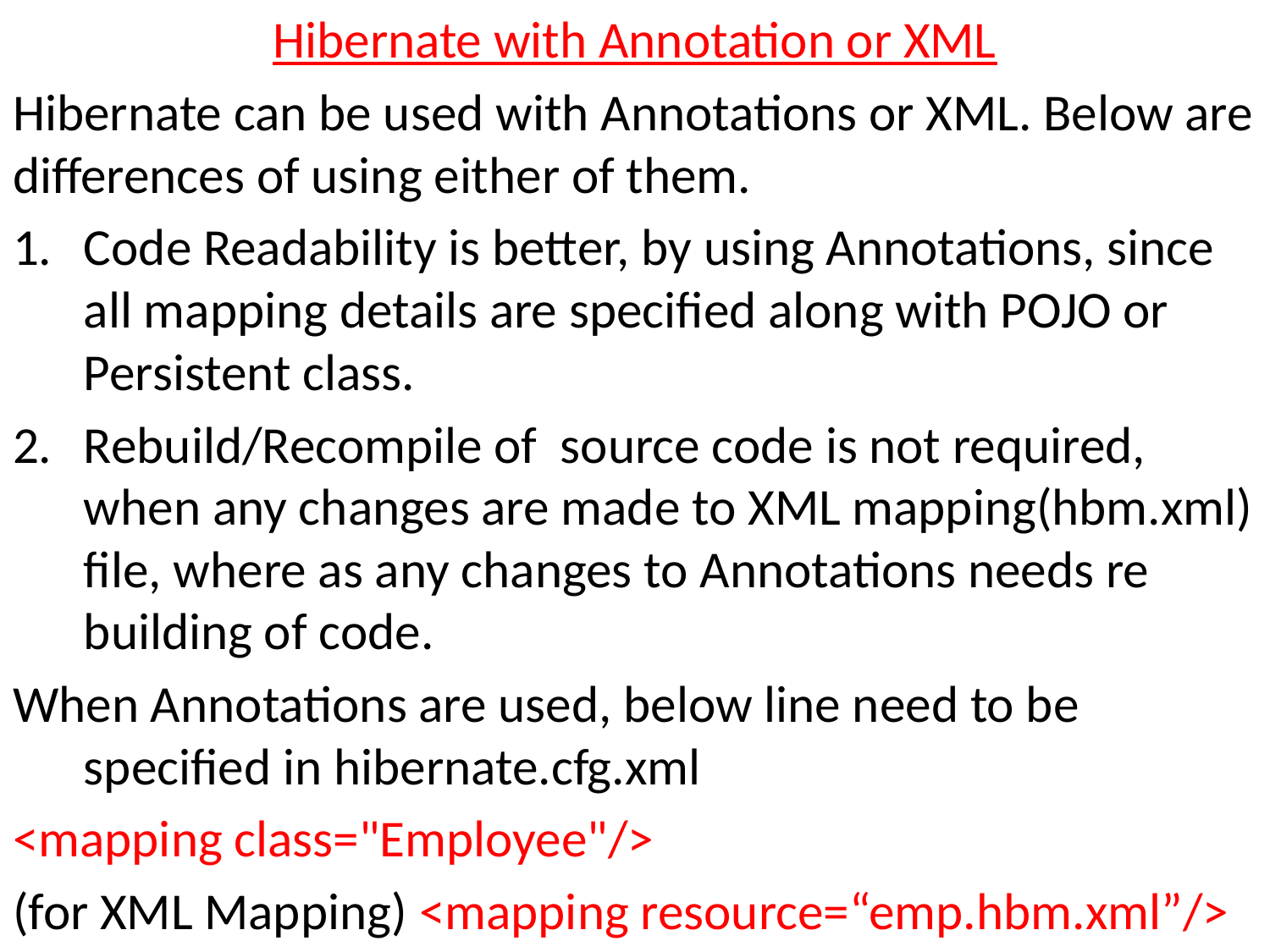

Hibernate with Annotation or XML
Hibernate can be used with Annotations or XML. Below are differences of using either of them.
Code Readability is better, by using Annotations, since all mapping details are specified along with POJO or Persistent class.
Rebuild/Recompile of  source code is not required, when any changes are made to XML mapping(hbm.xml) file, where as any changes to Annotations needs re building of code.
When Annotations are used, below line need to be specified in hibernate.cfg.xml
<mapping class="Employee"/>
(for XML Mapping) <mapping resource=“emp.hbm.xml”/>